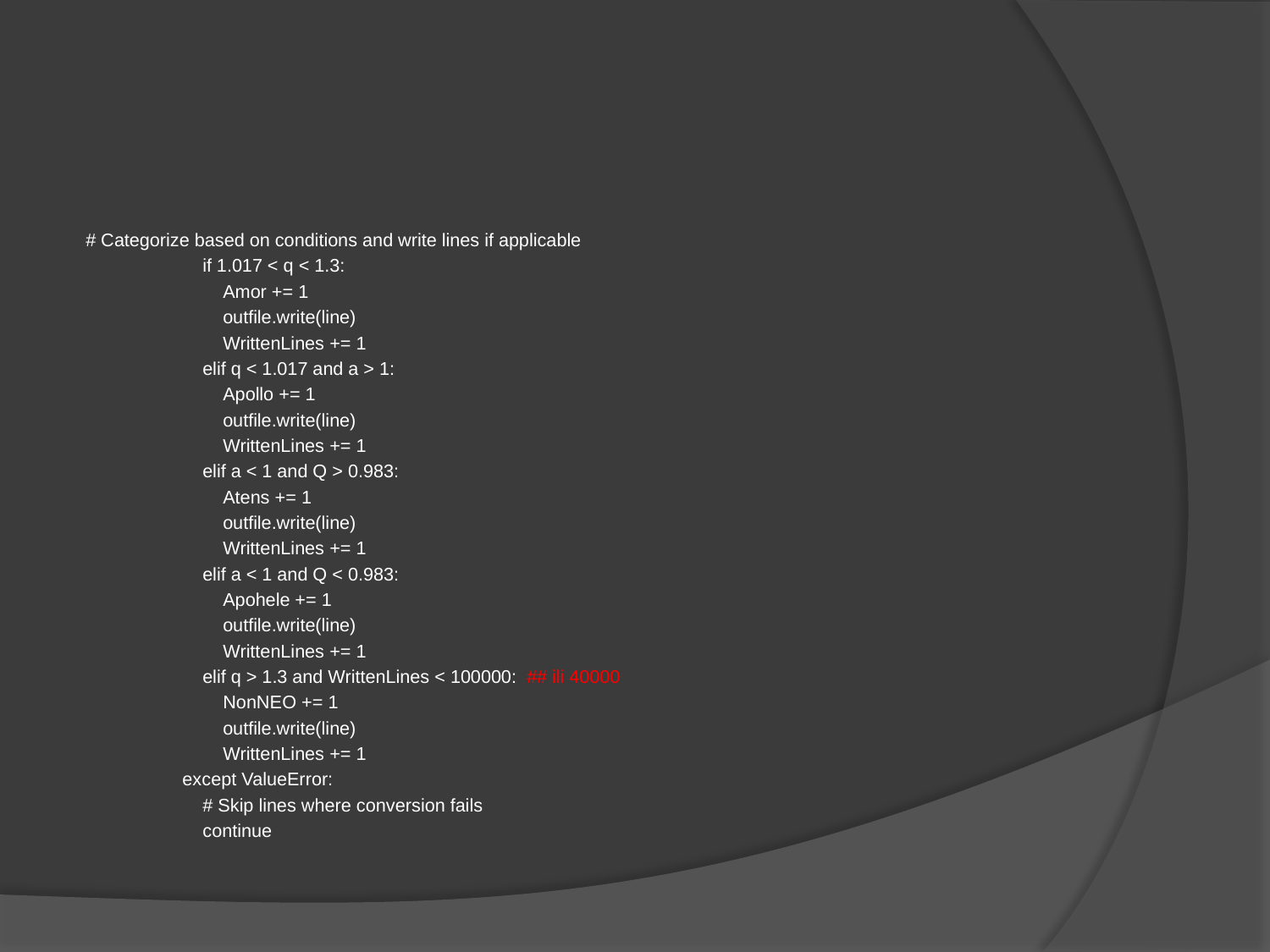

#
 # Categorize based on conditions and write lines if applicable
                        if 1.017 < q < 1.3:
                            Amor += 1
                            outfile.write(line)
                            WrittenLines += 1
                        elif q < 1.017 and a > 1:
                            Apollo += 1
                            outfile.write(line)
                            WrittenLines += 1
                        elif a < 1 and Q > 0.983:
                            Atens += 1
                            outfile.write(line)
                            WrittenLines += 1
                        elif a < 1 and Q < 0.983:
                            Apohele += 1
                            outfile.write(line)
                            WrittenLines += 1
                        elif q > 1.3 and WrittenLines < 100000:  ## ili 40000
                            NonNEO += 1
                            outfile.write(line)
                            WrittenLines += 1
                    except ValueError:
                        # Skip lines where conversion fails
                        continue